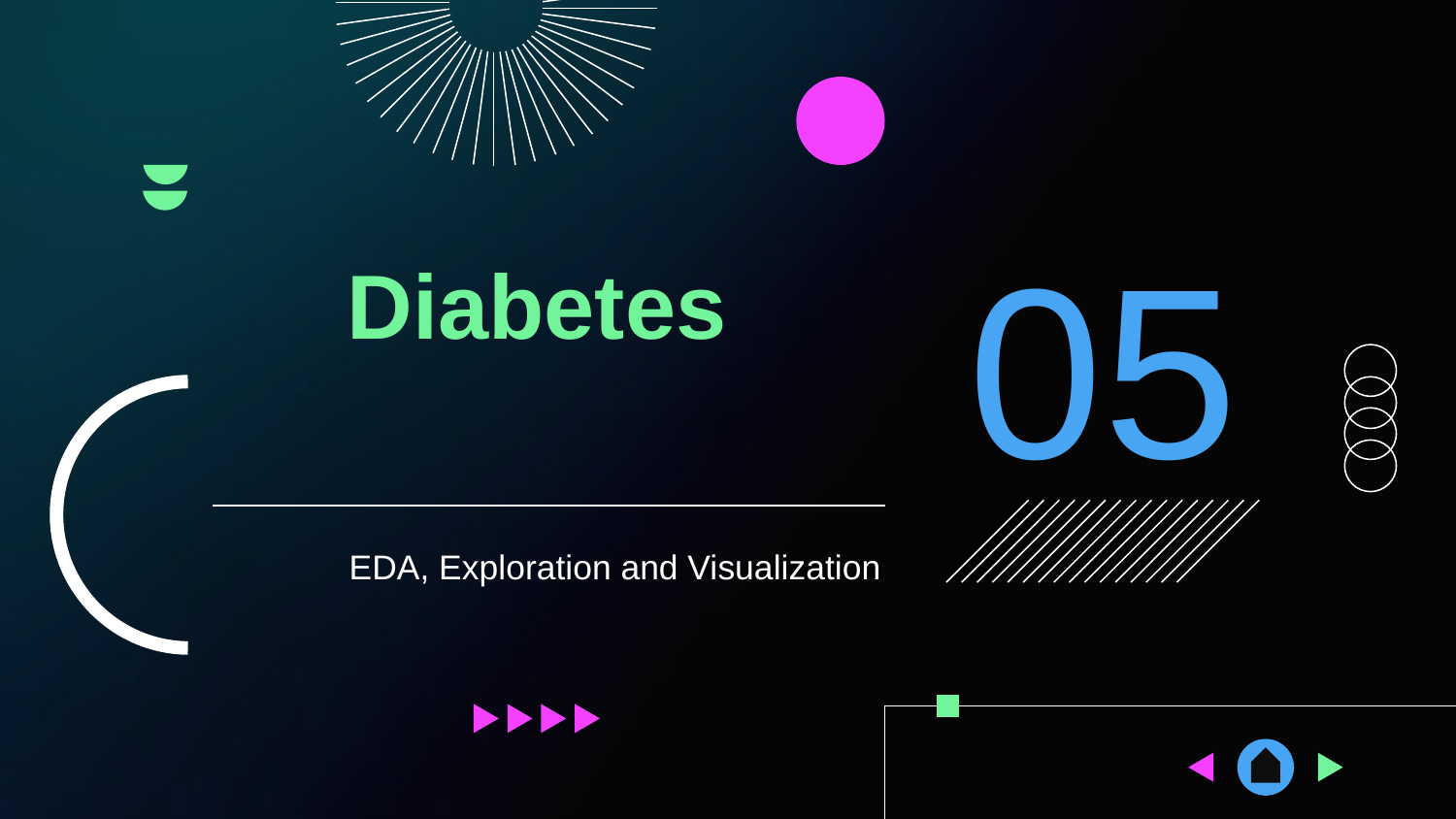

05
# Diabetes

EDA, Exploration and Visualization